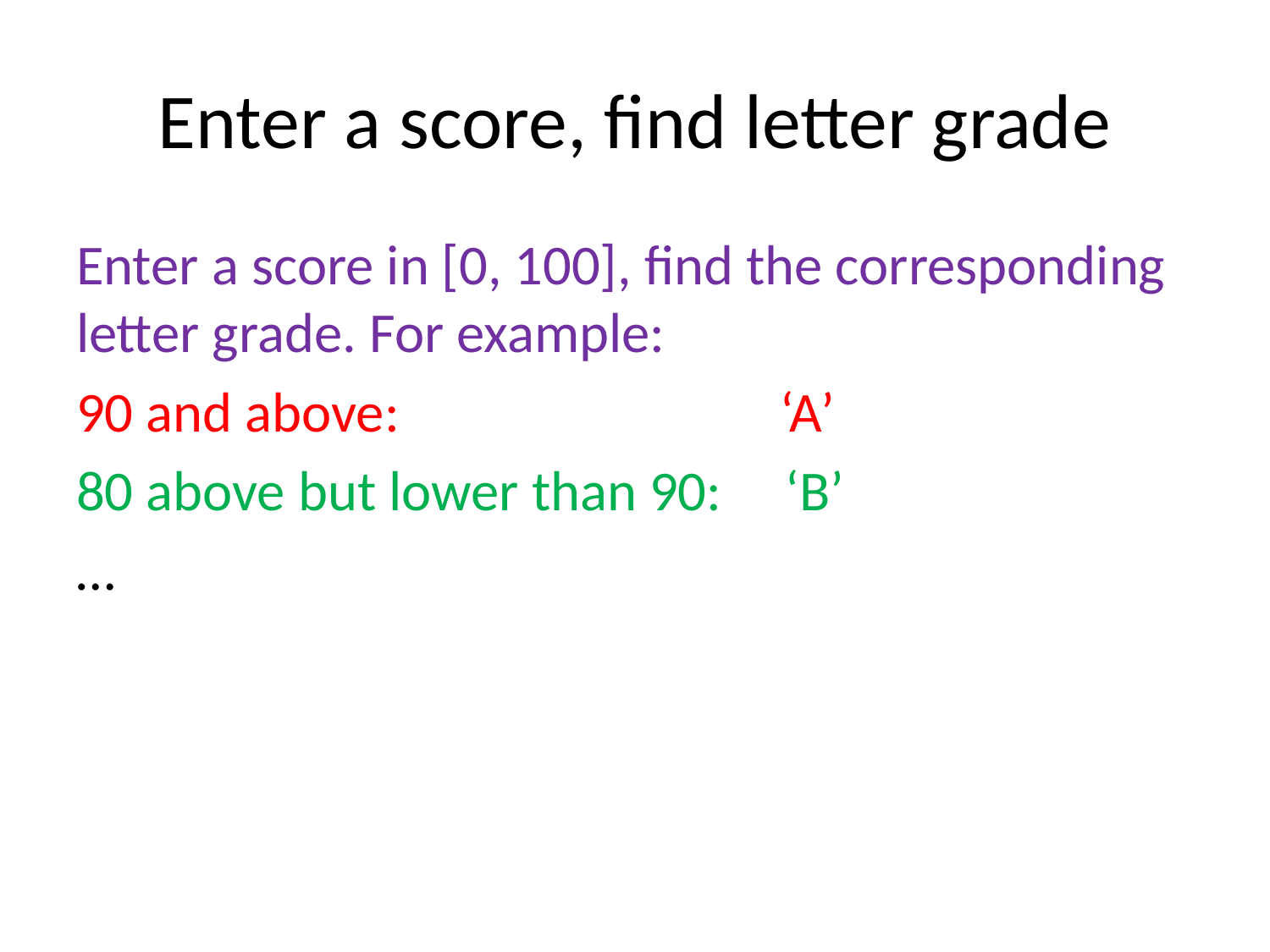

# Enter a score, find letter grade
Enter a score in [0, 100], find the corresponding letter grade. For example:
90 and above:                              ‘A’
80 above but lower than 90:     ‘B’
…